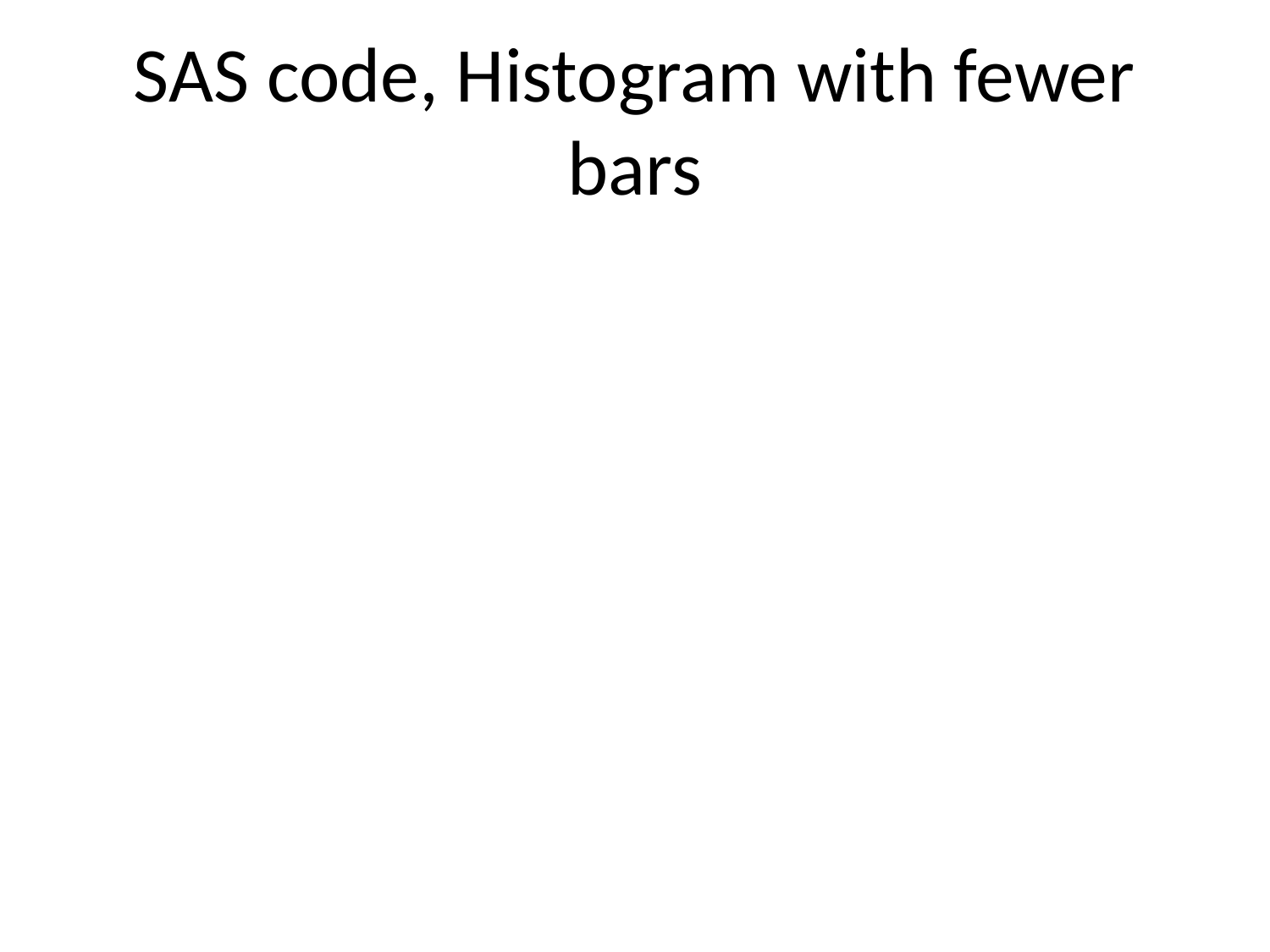

# SAS code, Histogram with fewer bars